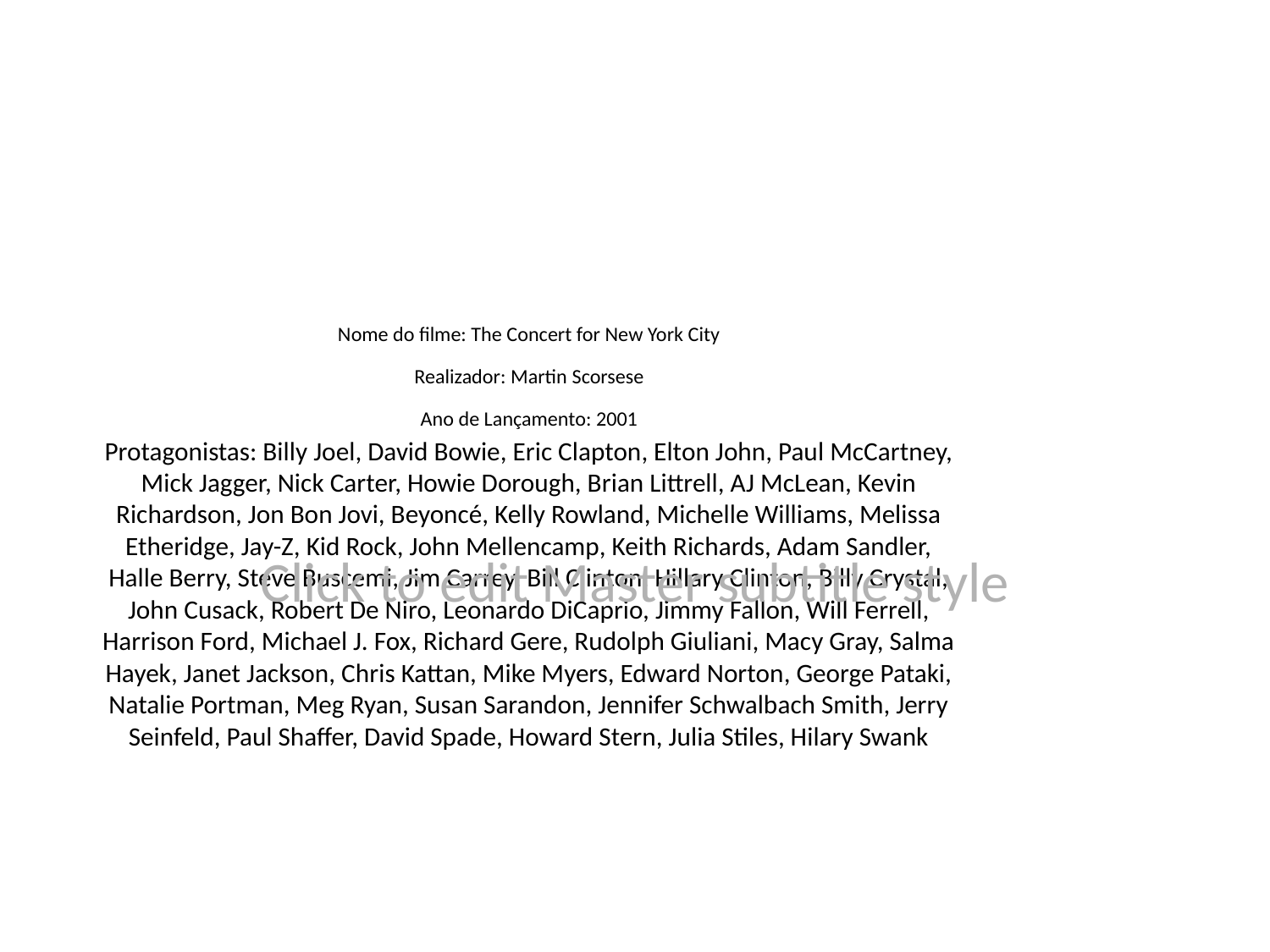

# Nome do filme: The Concert for New York City
Realizador: Martin Scorsese
Ano de Lançamento: 2001
Protagonistas: Billy Joel, David Bowie, Eric Clapton, Elton John, Paul McCartney, Mick Jagger, Nick Carter, Howie Dorough, Brian Littrell, AJ McLean, Kevin Richardson, Jon Bon Jovi, Beyoncé, Kelly Rowland, Michelle Williams, Melissa Etheridge, Jay-Z, Kid Rock, John Mellencamp, Keith Richards, Adam Sandler, Halle Berry, Steve Buscemi, Jim Carrey, Bill Clinton, Hillary Clinton, Billy Crystal, John Cusack, Robert De Niro, Leonardo DiCaprio, Jimmy Fallon, Will Ferrell, Harrison Ford, Michael J. Fox, Richard Gere, Rudolph Giuliani, Macy Gray, Salma Hayek, Janet Jackson, Chris Kattan, Mike Myers, Edward Norton, George Pataki, Natalie Portman, Meg Ryan, Susan Sarandon, Jennifer Schwalbach Smith, Jerry Seinfeld, Paul Shaffer, David Spade, Howard Stern, Julia Stiles, Hilary Swank
Click to edit Master subtitle style